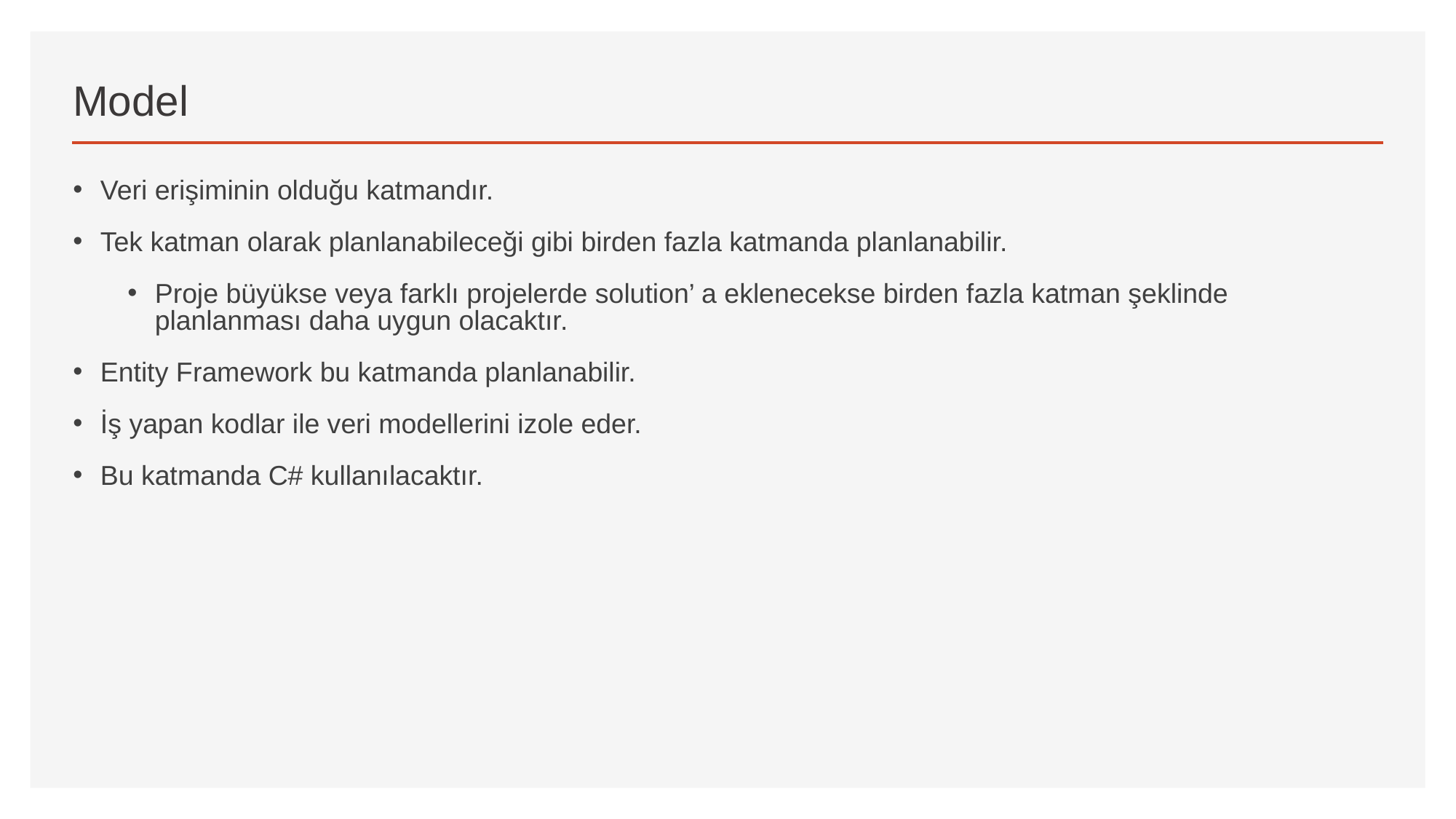

# Model
Veri erişiminin olduğu katmandır.
Tek katman olarak planlanabileceği gibi birden fazla katmanda planlanabilir.
Proje büyükse veya farklı projelerde solution’ a eklenecekse birden fazla katman şeklinde planlanması daha uygun olacaktır.
Entity Framework bu katmanda planlanabilir.
İş yapan kodlar ile veri modellerini izole eder.
Bu katmanda C# kullanılacaktır.